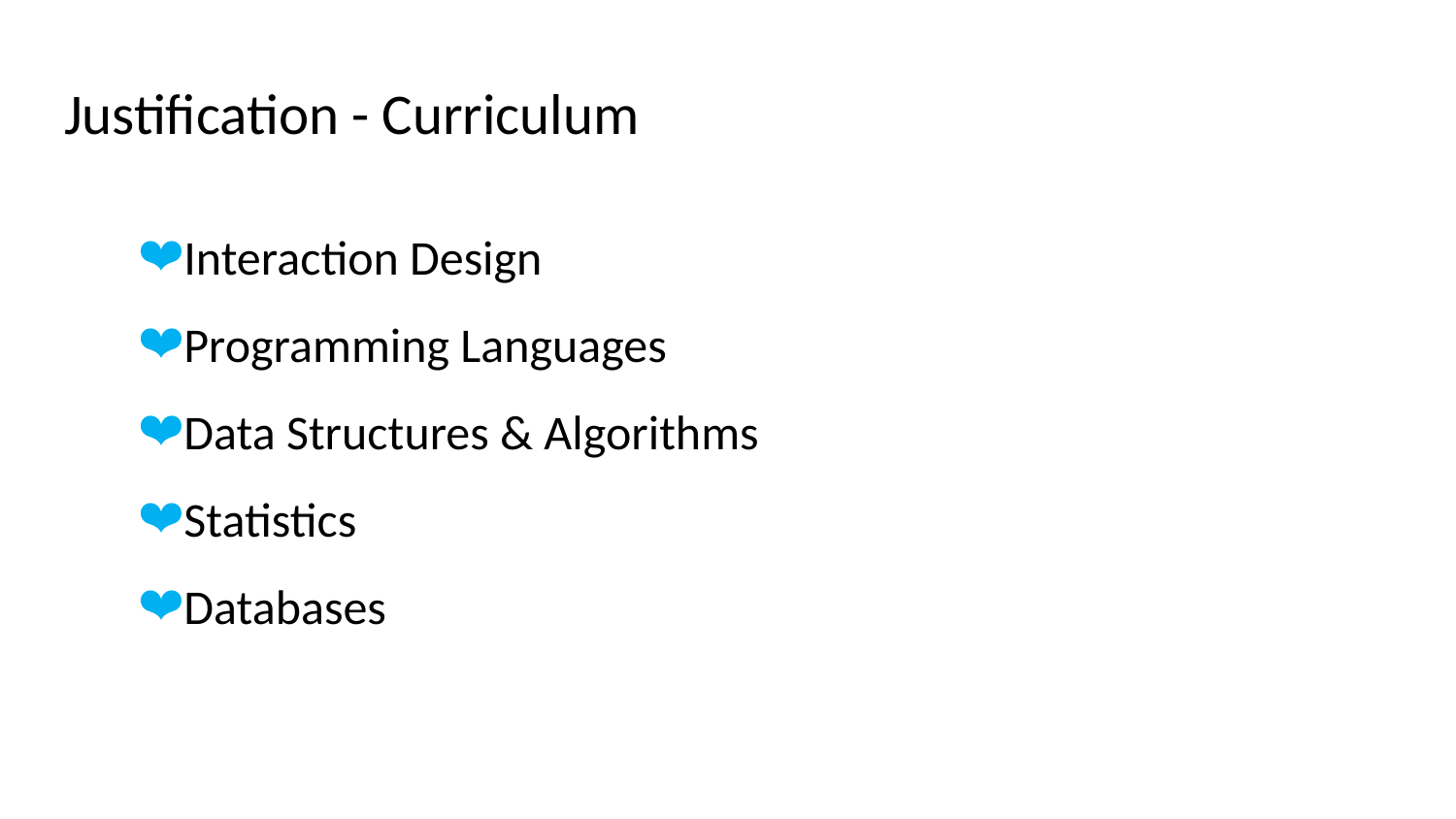

# Justification - Curriculum
Interaction Design
Programming Languages
Data Structures & Algorithms
Statistics
Databases